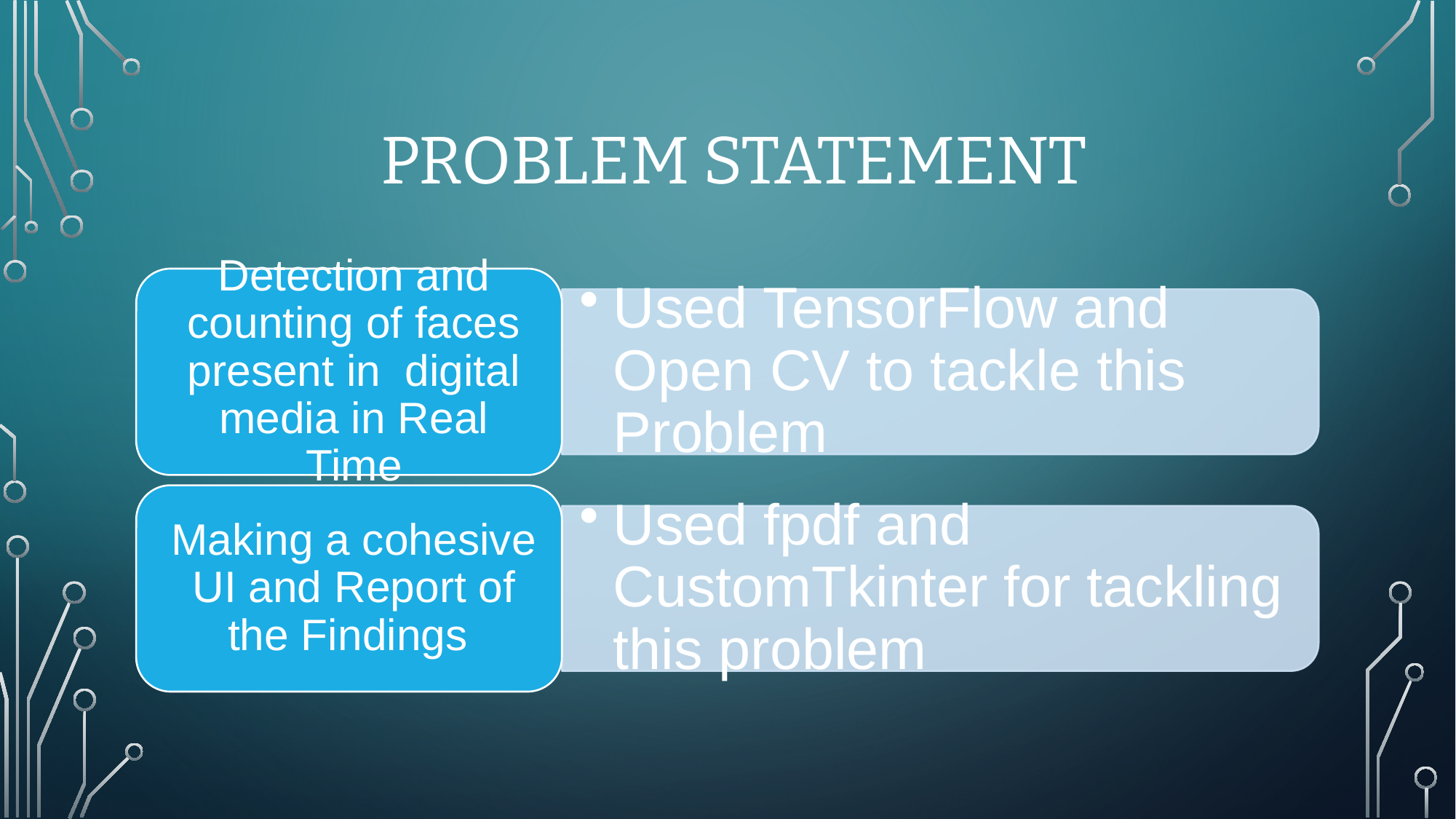

# Problem Statement
Used TensorFlow and Open CV to tackle this Problem
Detection and counting of faces present in  digital media in Real Time
Used fpdf and CustomTkinter for tackling this problem
Making a cohesive UI and Report of the Findings